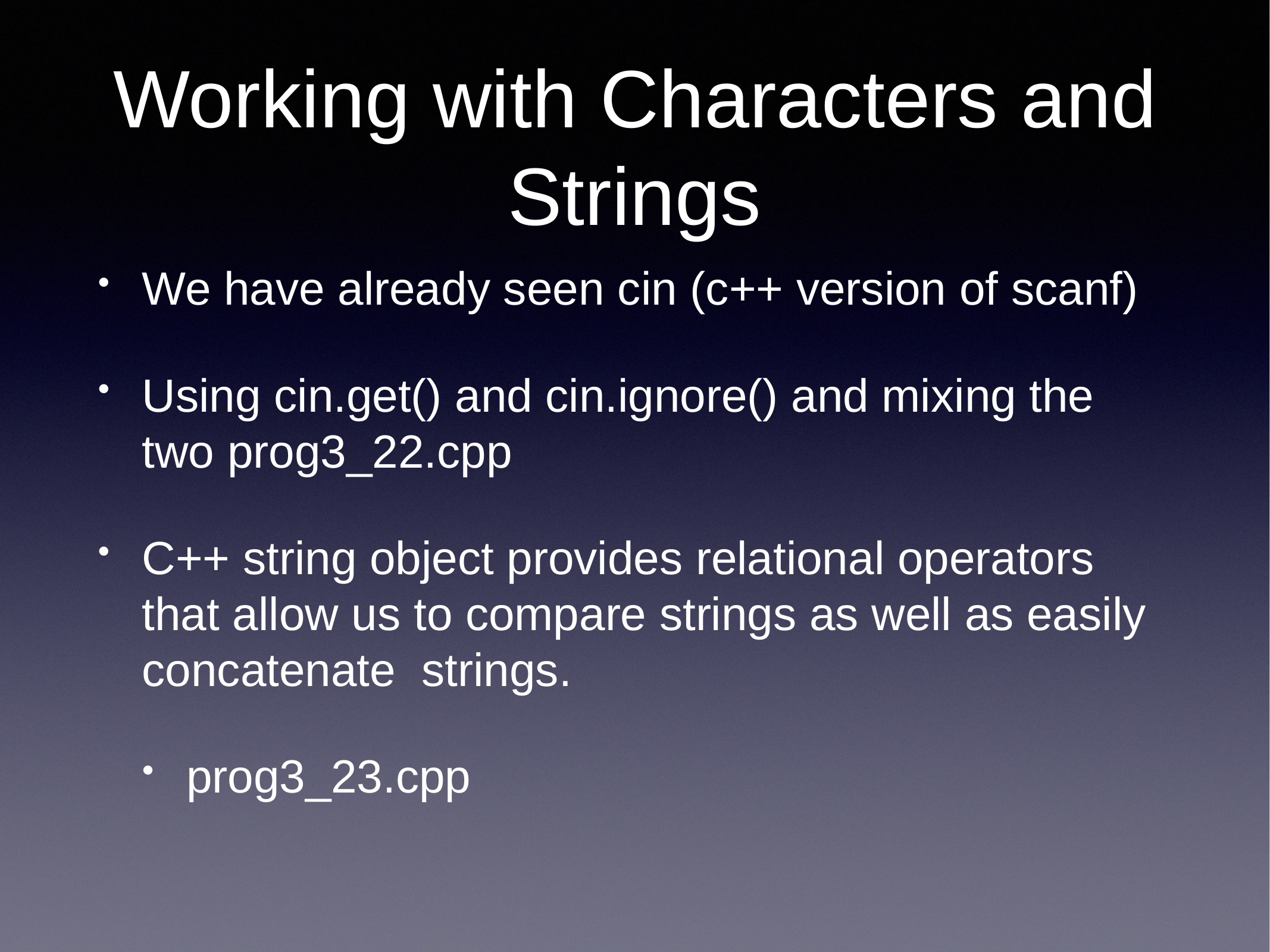

# Working with Characters and Strings
We have already seen cin (c++ version of scanf)
Using cin.get() and cin.ignore() and mixing the two prog3_22.cpp
C++ string object provides relational operators that allow us to compare strings as well as easily concatenate  strings.
prog3_23.cpp